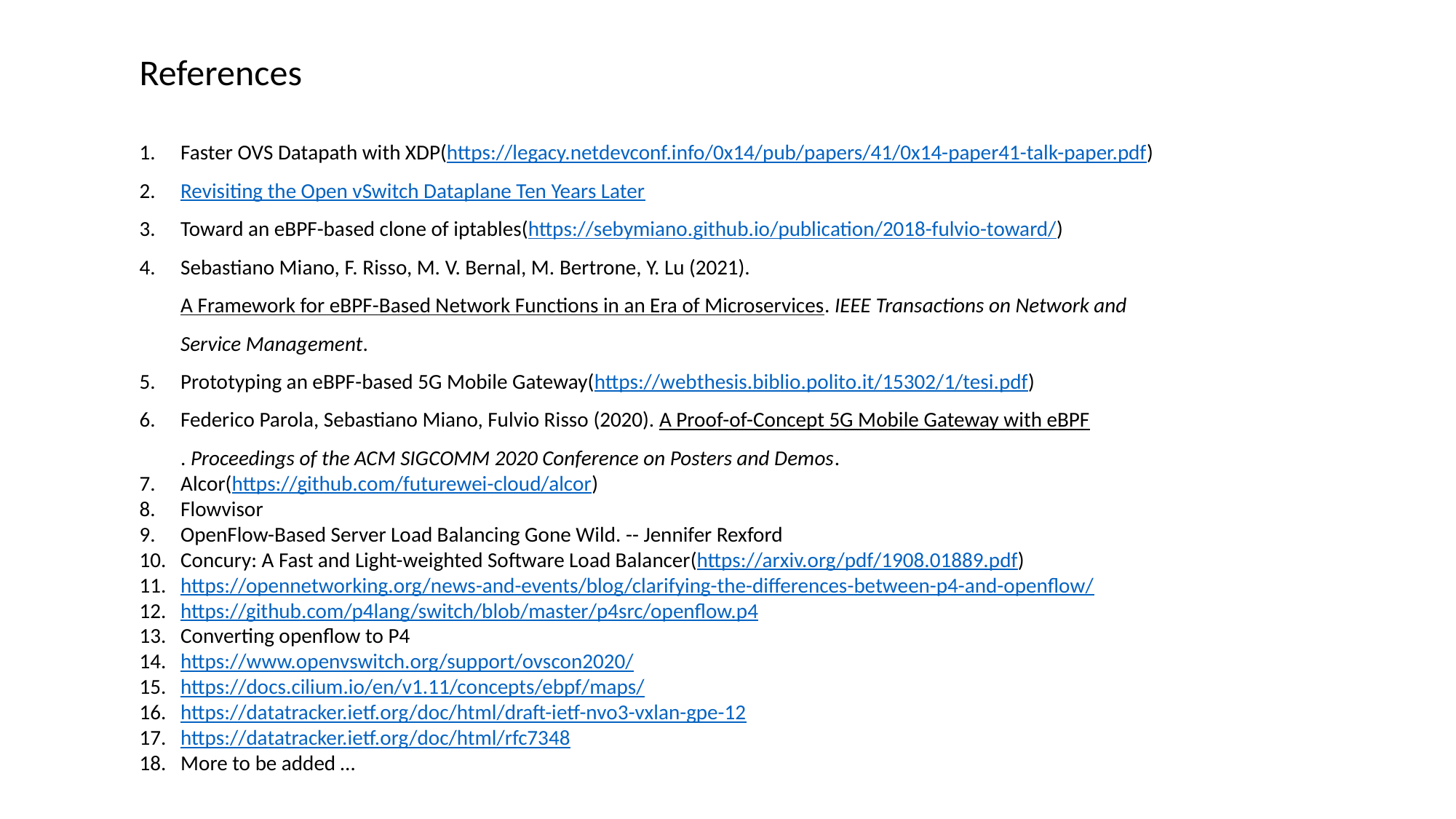

References
Faster OVS Datapath with XDP(https://legacy.netdevconf.info/0x14/pub/papers/41/0x14-paper41-talk-paper.pdf)
Revisiting the Open vSwitch Dataplane Ten Years Later
Toward an eBPF-based clone of iptables(https://sebymiano.github.io/publication/2018-fulvio-toward/)
Sebastiano Miano, F. Risso, M. V. Bernal, M. Bertrone, Y. Lu (2021). A Framework for eBPF-Based Network Functions in an Era of Microservices. IEEE Transactions on Network and Service Management.
Prototyping an eBPF-based 5G Mobile Gateway(https://webthesis.biblio.polito.it/15302/1/tesi.pdf)
Federico Parola, Sebastiano Miano, Fulvio Risso (2020). A Proof-of-Concept 5G Mobile Gateway with eBPF. Proceedings of the ACM SIGCOMM 2020 Conference on Posters and Demos.
Alcor(https://github.com/futurewei-cloud/alcor)
Flowvisor
OpenFlow-Based Server Load Balancing Gone Wild. -- Jennifer Rexford
Concury: A Fast and Light-weighted Software Load Balancer(https://arxiv.org/pdf/1908.01889.pdf)
https://opennetworking.org/news-and-events/blog/clarifying-the-differences-between-p4-and-openflow/
https://github.com/p4lang/switch/blob/master/p4src/openflow.p4
Converting openflow to P4
https://www.openvswitch.org/support/ovscon2020/
https://docs.cilium.io/en/v1.11/concepts/ebpf/maps/
https://datatracker.ietf.org/doc/html/draft-ietf-nvo3-vxlan-gpe-12
https://datatracker.ietf.org/doc/html/rfc7348
More to be added …